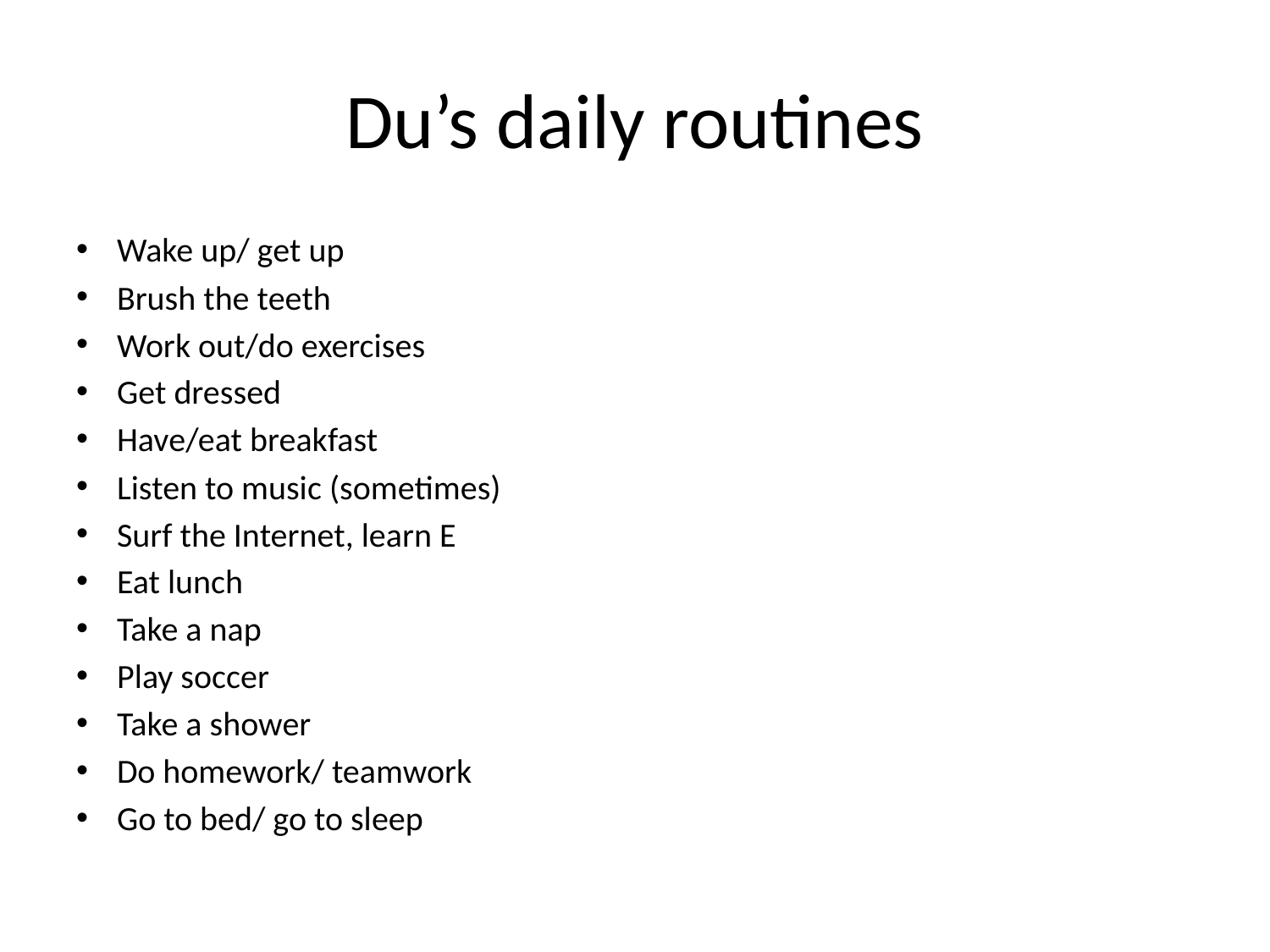

# Du’s daily routines
Wake up/ get up
Brush the teeth
Work out/do exercises
Get dressed
Have/eat breakfast
Listen to music (sometimes)
Surf the Internet, learn E
Eat lunch
Take a nap
Play soccer
Take a shower
Do homework/ teamwork
Go to bed/ go to sleep